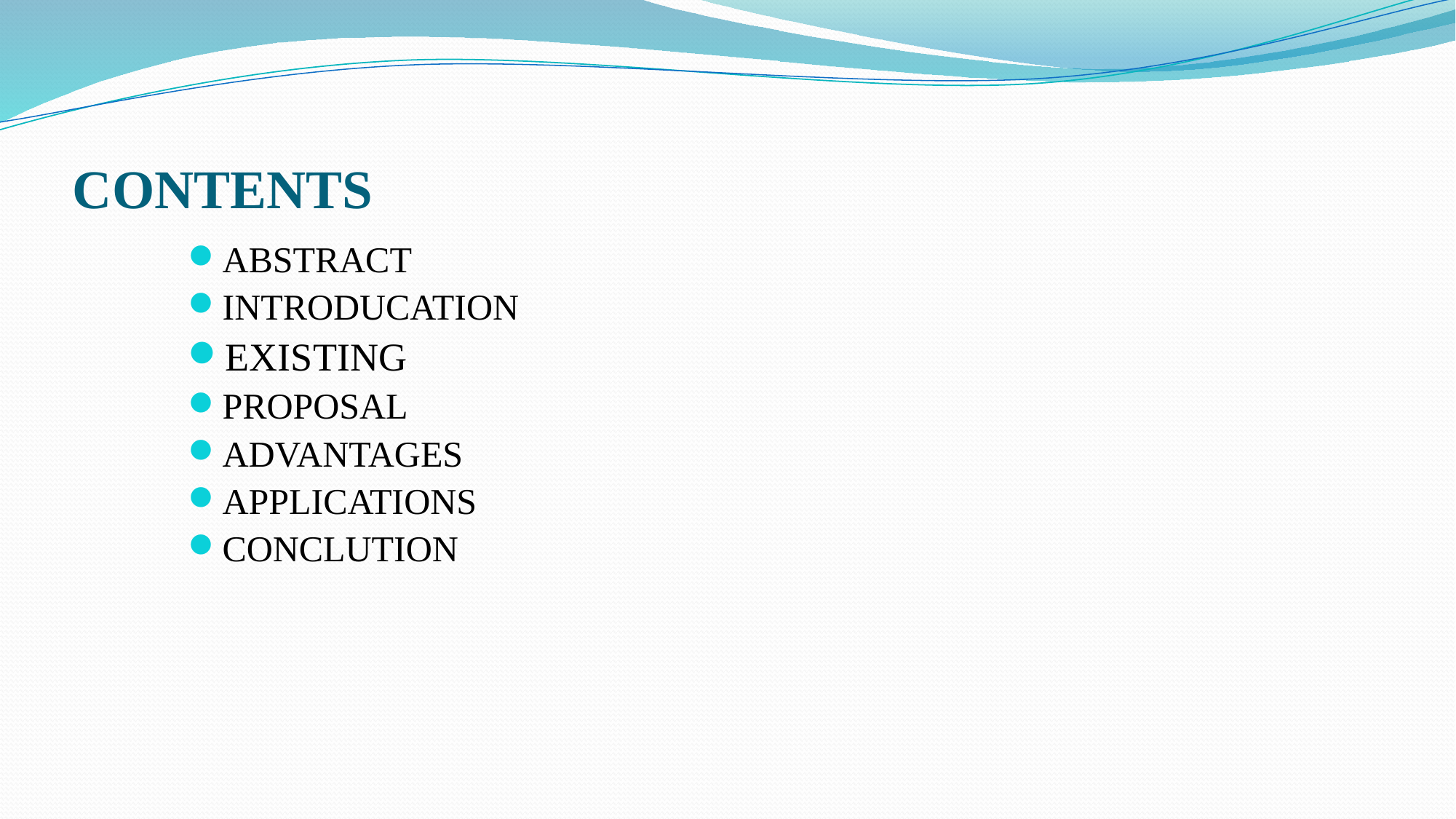

# CONTENTS
ABSTRACT
INTRODUCATION
EXISTING
PROPOSAL
ADVANTAGES
APPLICATIONS
CONCLUTION